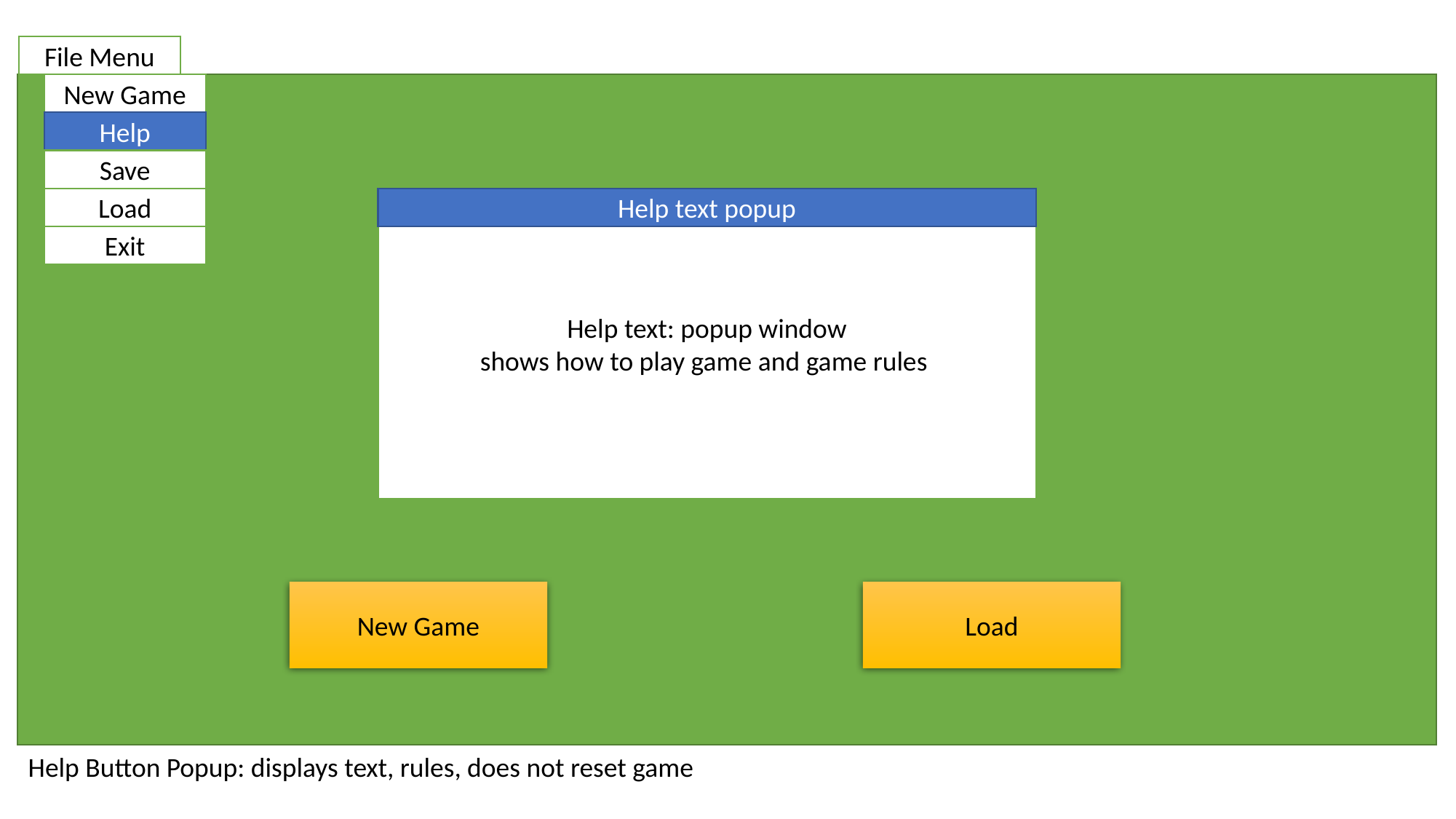

File Menu

New Game
Help
Save
Load
Help text: popup window
shows how to play game and game rules
Help text popup
Exit
New Game
Load
Help Button Popup: displays text, rules, does not reset game